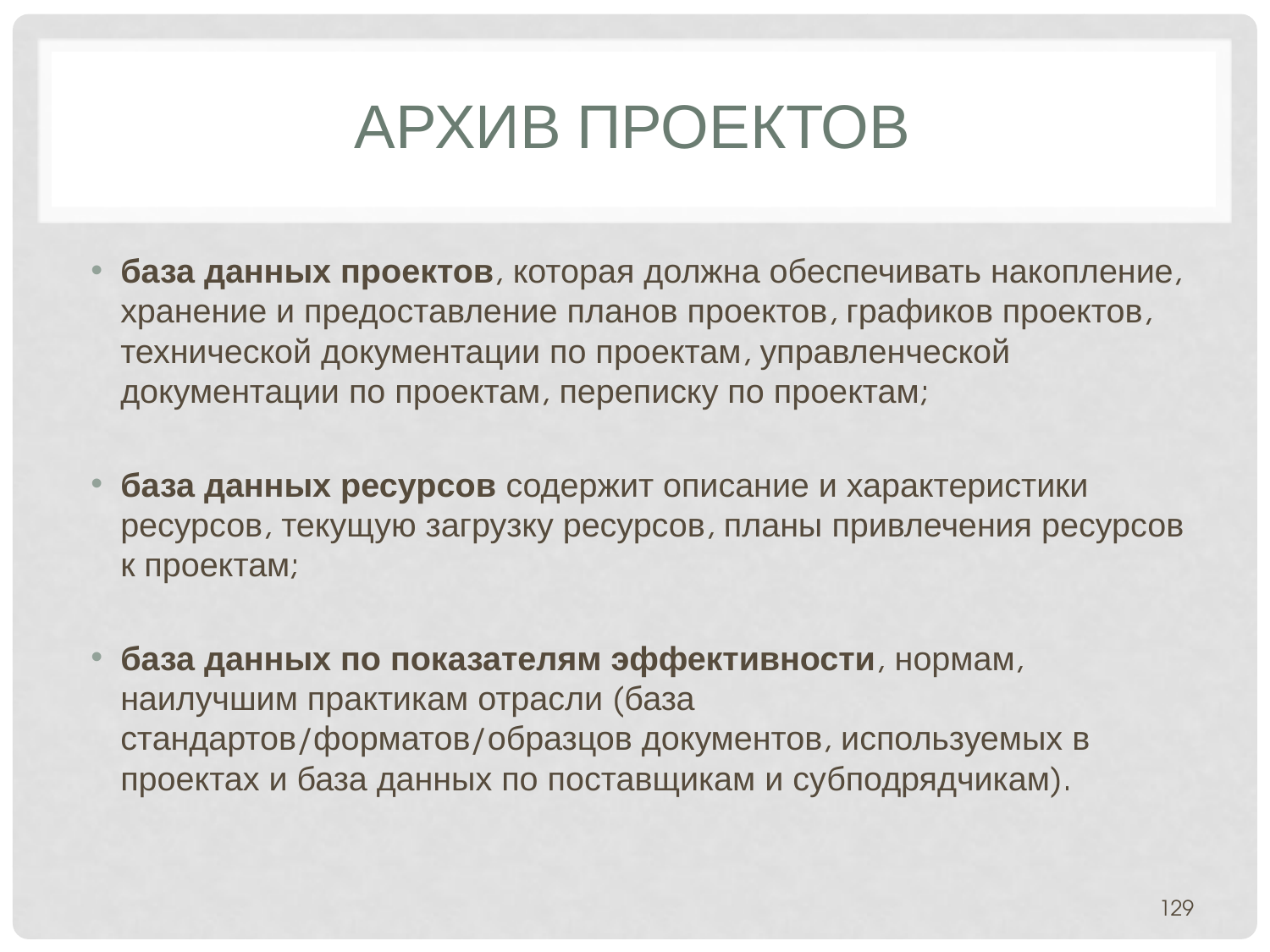

# АРХИВ ПРОЕКТОВ
база данных проектов, которая должна обеспечивать накопление, хранение и предоставление планов проектов, графиков проектов, технической документации по проектам, управленческой документации по проектам, переписку по проектам;

база данных ресурсов содержит описание и характеристики ресурсов, текущую загрузку ресурсов, планы привлечения ресурсов к проектам;

база данных по показателям эффективности, нормам, наилучшим практикам отрасли (база стандартов/форматов/образцов документов, используемых в проектах и база данных по поставщикам и субподрядчикам).
129